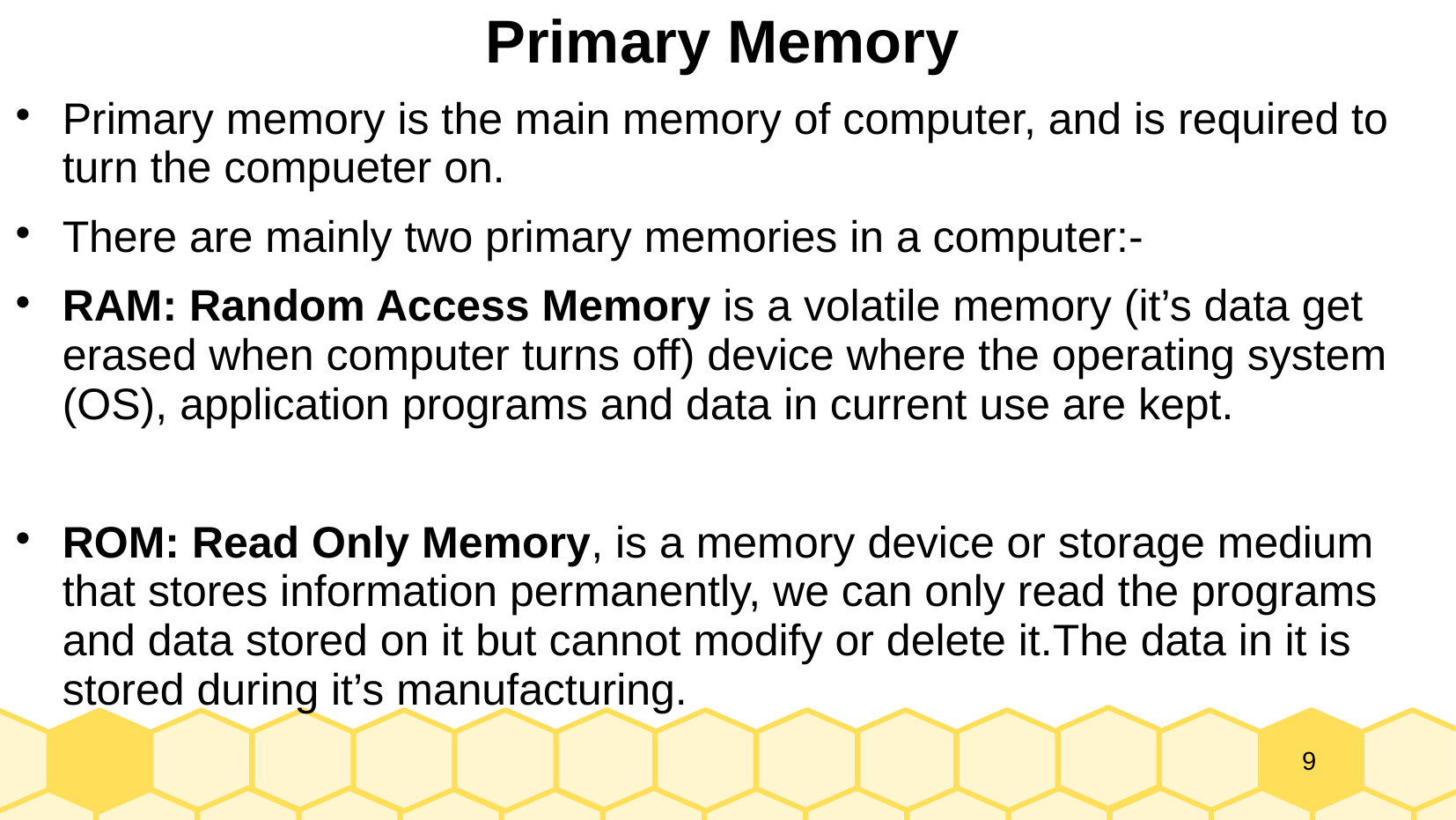

# Primary Memory
Primary memory is the main memory of computer, and is required to turn the compueter on.
There are mainly two primary memories in a computer:-
RAM: Random Access Memory is a volatile memory (it’s data get erased when computer turns off) device where the operating system (OS), application programs and data in current use are kept.

ROM: Read Only Memory, is a memory device or storage medium that stores information permanently, we can only read the programs and data stored on it but cannot modify or delete it.The data in it is stored during it’s manufacturing.